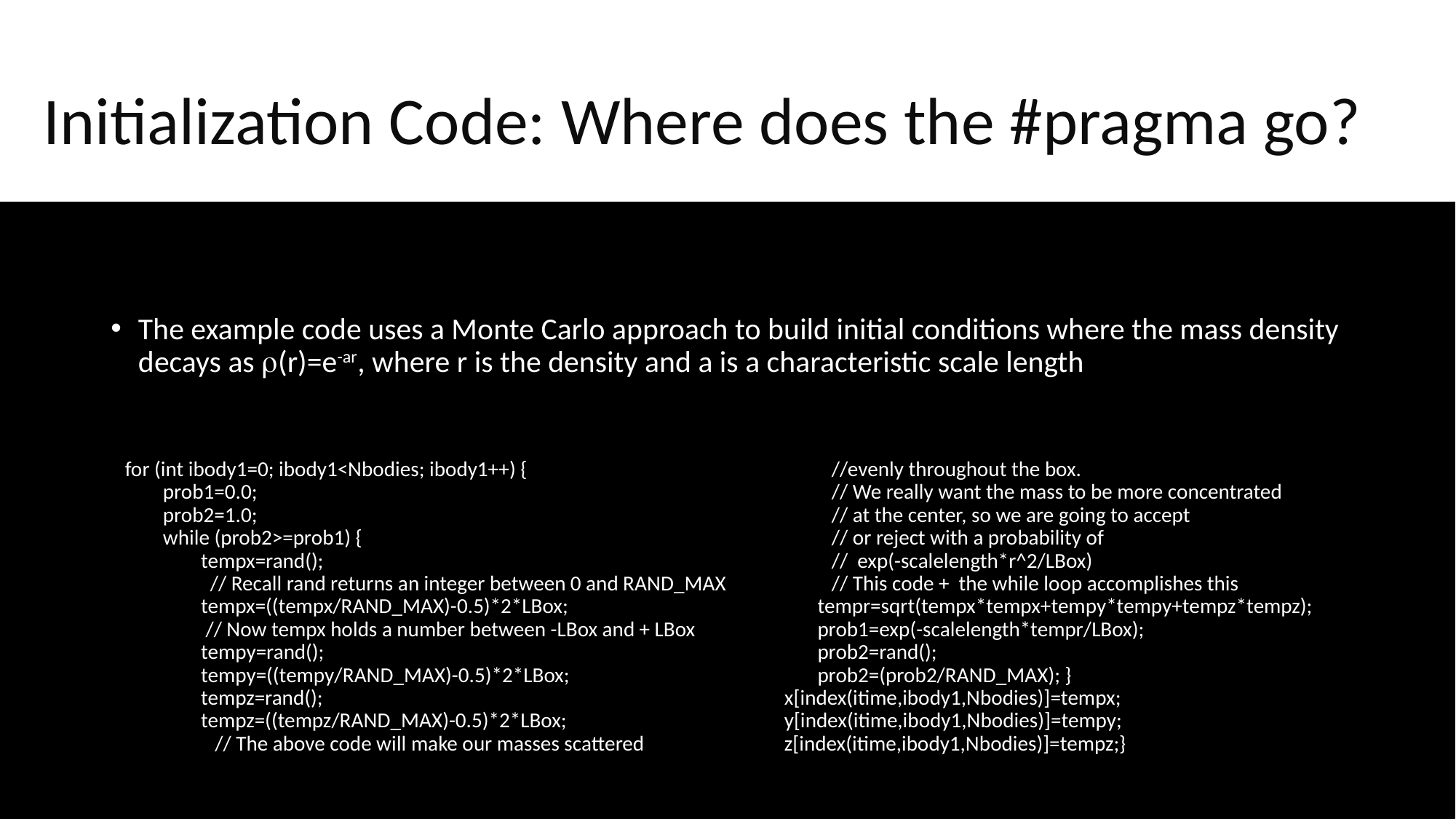

# Initialization Code: Where does the #pragma go?

The example code uses a Monte Carlo approach to build initial conditions where the mass density decays as ρ(r)=e-ar, where r is the density and a is a characteristic scale length
   for (int ibody1=0; ibody1<Nbodies; ibody1++) {
           prob1=0.0;
           prob2=1.0;
           while (prob2>=prob1) {
                   tempx=rand();
                     // Recall rand returns an integer between 0 and RAND_MAX
                   tempx=((tempx/RAND_MAX)-0.5)*2*LBox;
                    // Now tempx holds a number between -LBox and + LBox
                   tempy=rand();
                   tempy=((tempy/RAND_MAX)-0.5)*2*LBox;
                   tempz=rand();
                   tempz=((tempz/RAND_MAX)-0.5)*2*LBox;
                      // The above code will make our masses scattered
                      //evenly throughout the box.
                      // We really want the mass to be more concentrated
                      // at the center, so we are going to accept
                      // or reject with a probability of
                      //  exp(-scalelength*r^2/LBox)
                      // This code +  the while loop accomplishes this
                   tempr=sqrt(tempx*tempx+tempy*tempy+tempz*tempz);
                   prob1=exp(-scalelength*tempr/LBox);
                   prob2=rand();
                   prob2=(prob2/RAND_MAX); }
            x[index(itime,ibody1,Nbodies)]=tempx;
            y[index(itime,ibody1,Nbodies)]=tempy;
            z[index(itime,ibody1,Nbodies)]=tempz;}